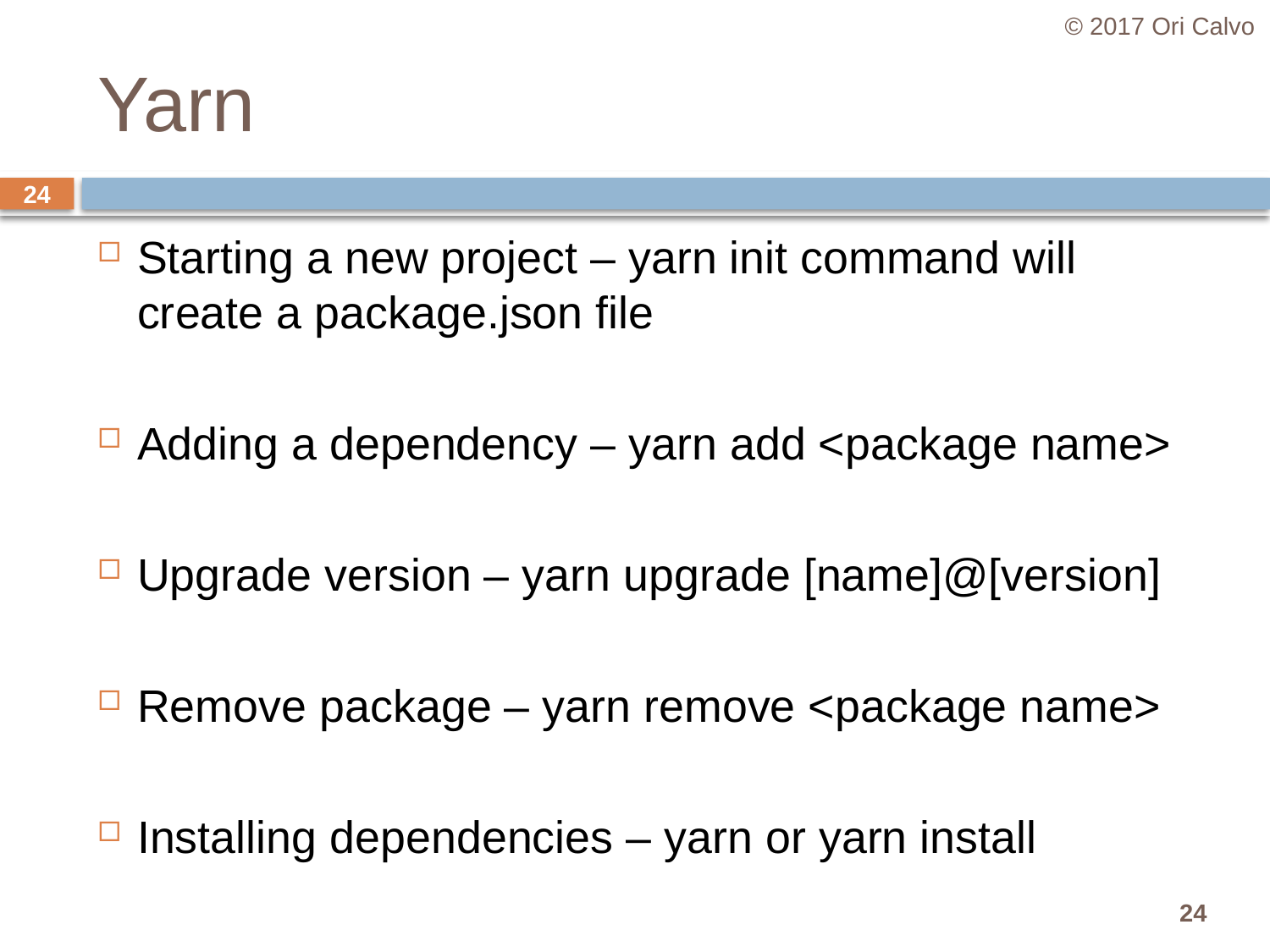

© 2017 Ori Calvo
# Yarn
24
Starting a new project – yarn init command will create a package.json file

Adding a dependency – yarn add <package name>

Upgrade version – yarn upgrade [name]@[version]

Remove package – yarn remove <package name>

Installing dependencies – yarn or yarn install